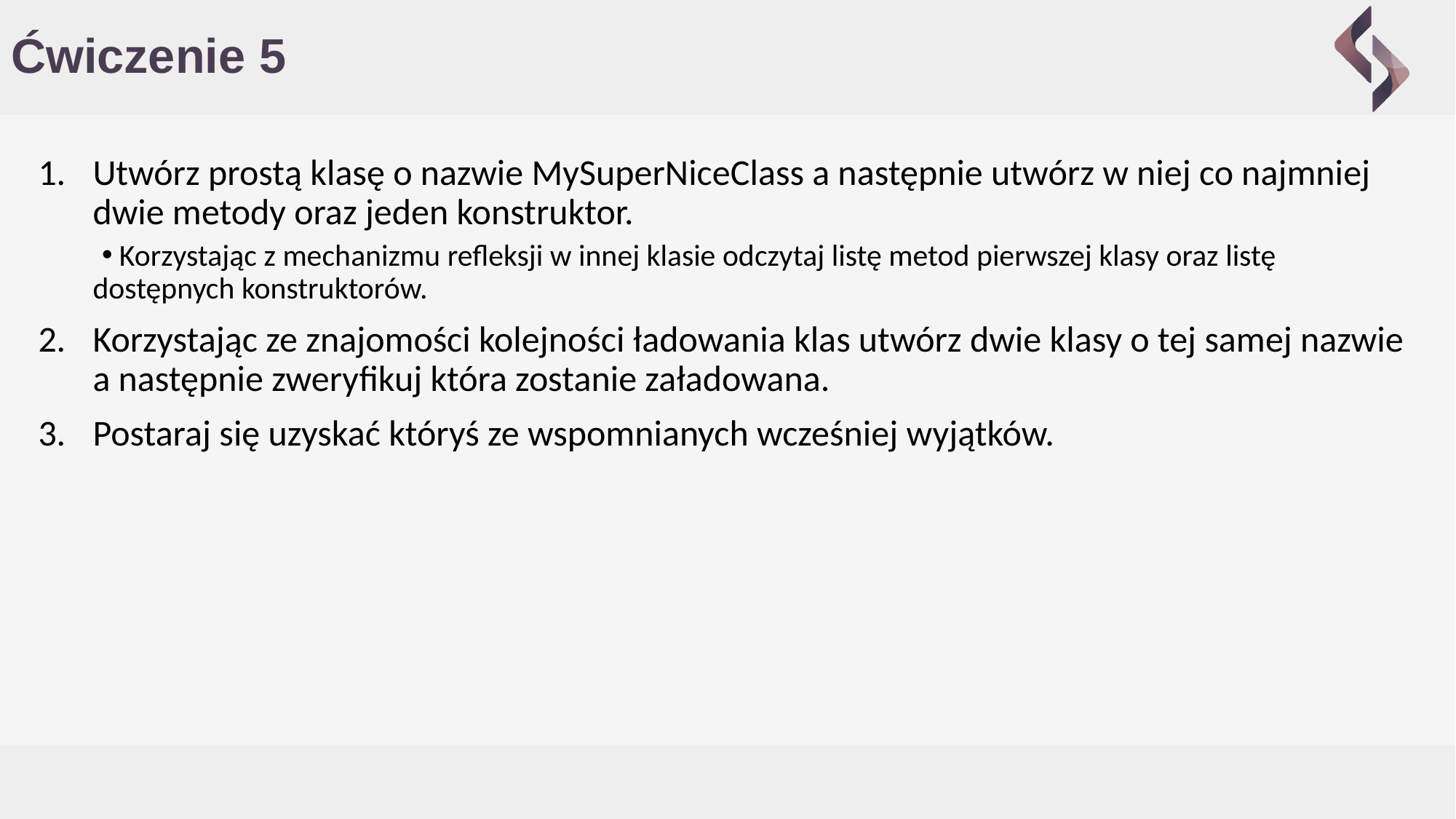

# Ćwiczenie 5
Utwórz prostą klasę o nazwie MySuperNiceClass a następnie utwórz w niej co najmniej dwie metody oraz jeden konstruktor.
 Korzystając z mechanizmu refleksji w innej klasie odczytaj listę metod pierwszej klasy oraz listę dostępnych konstruktorów.
Korzystając ze znajomości kolejności ładowania klas utwórz dwie klasy o tej samej nazwie a następnie zweryfikuj która zostanie załadowana.
Postaraj się uzyskać któryś ze wspomnianych wcześniej wyjątków.